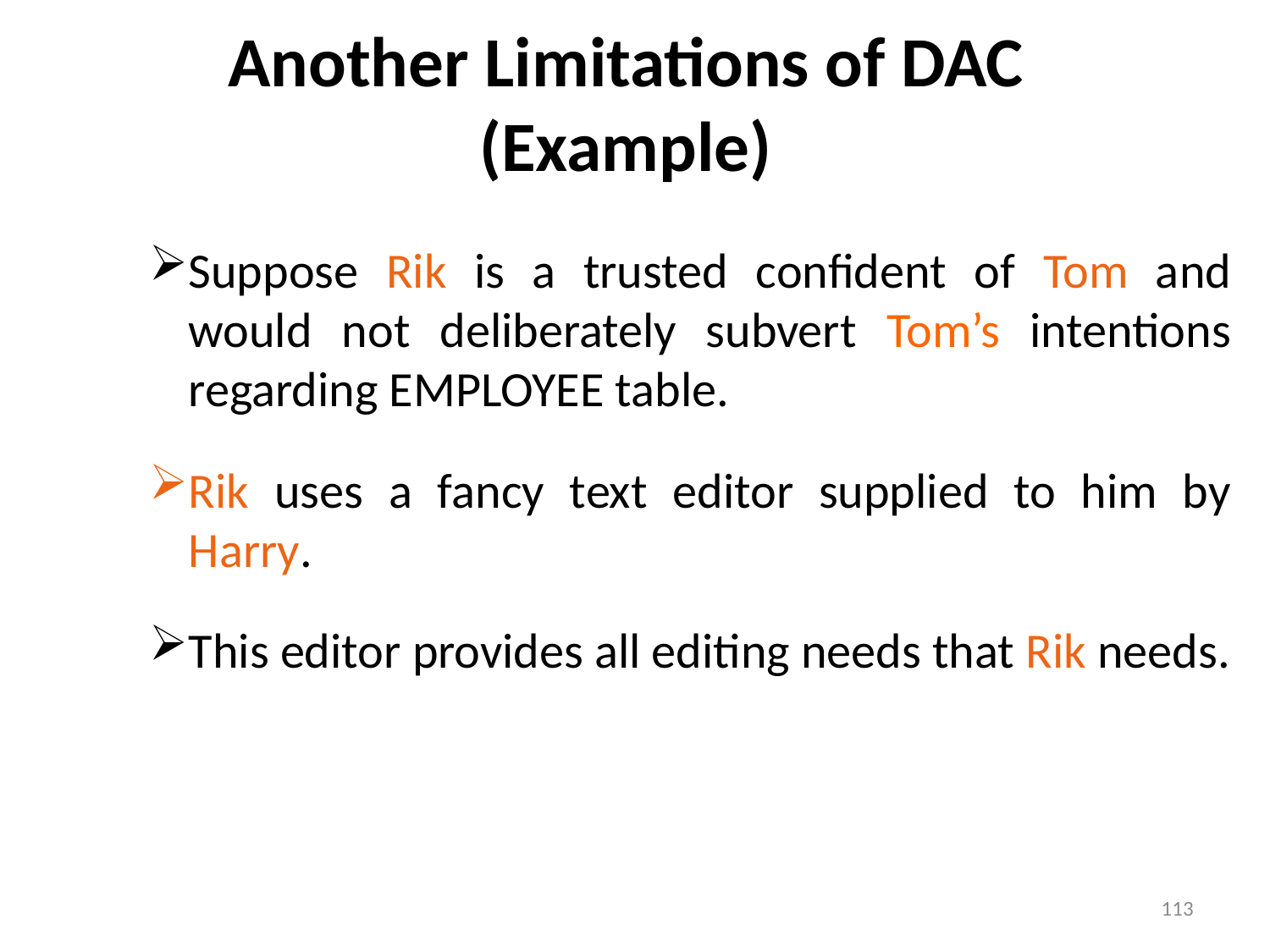

# Another Limitations of DAC (Example)
Suppose Rik is a trusted confident of Tom and would not deliberately subvert Tom’s intentions regarding EMPLOYEE table.
Rik uses a fancy text editor supplied to him by Harry.
This editor provides all editing needs that Rik needs.

113